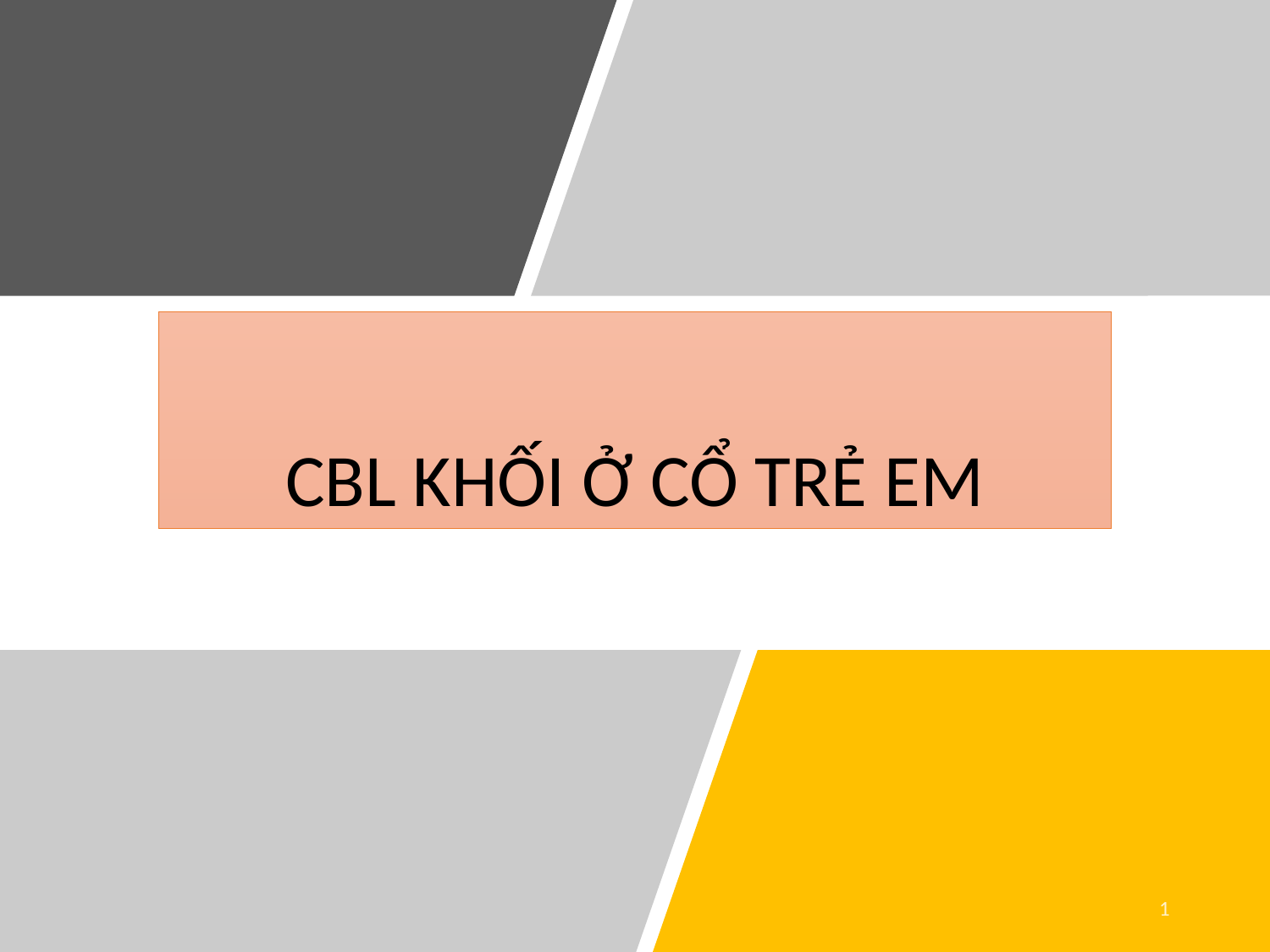

CBL KHỐI Ở CỔ TRẺ EM

1